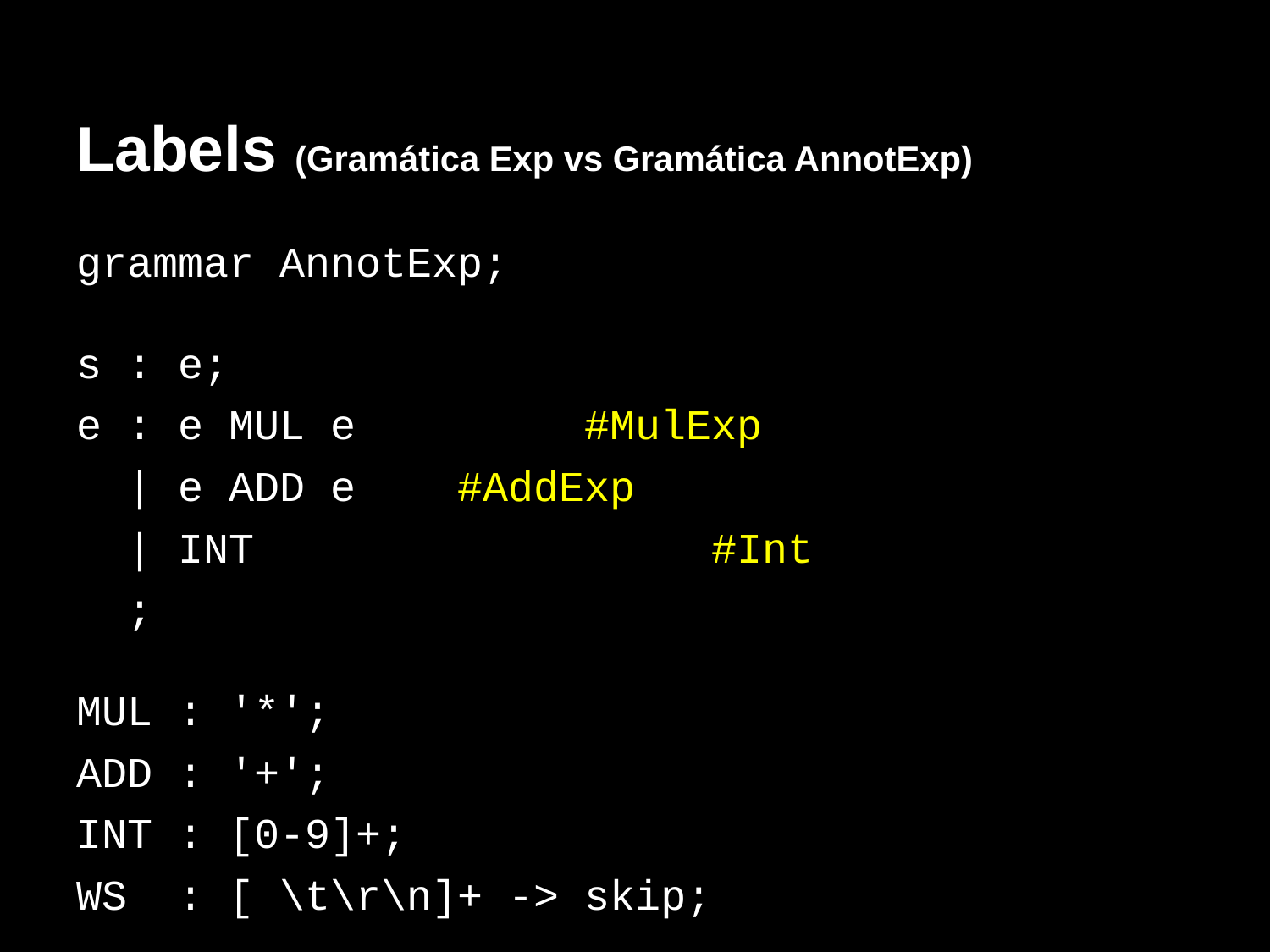

# Labels (Gramática Exp vs Gramática AnnotExp)
grammar AnnotExp;
s : e;
e : e MUL e		#MulExp
  | e ADD e    #AddExp
  | INT				#Int
  ;
MUL : '*';
ADD : '+';
INT : [0-9]+;
WS  : [ \t\r\n]+ -> skip;